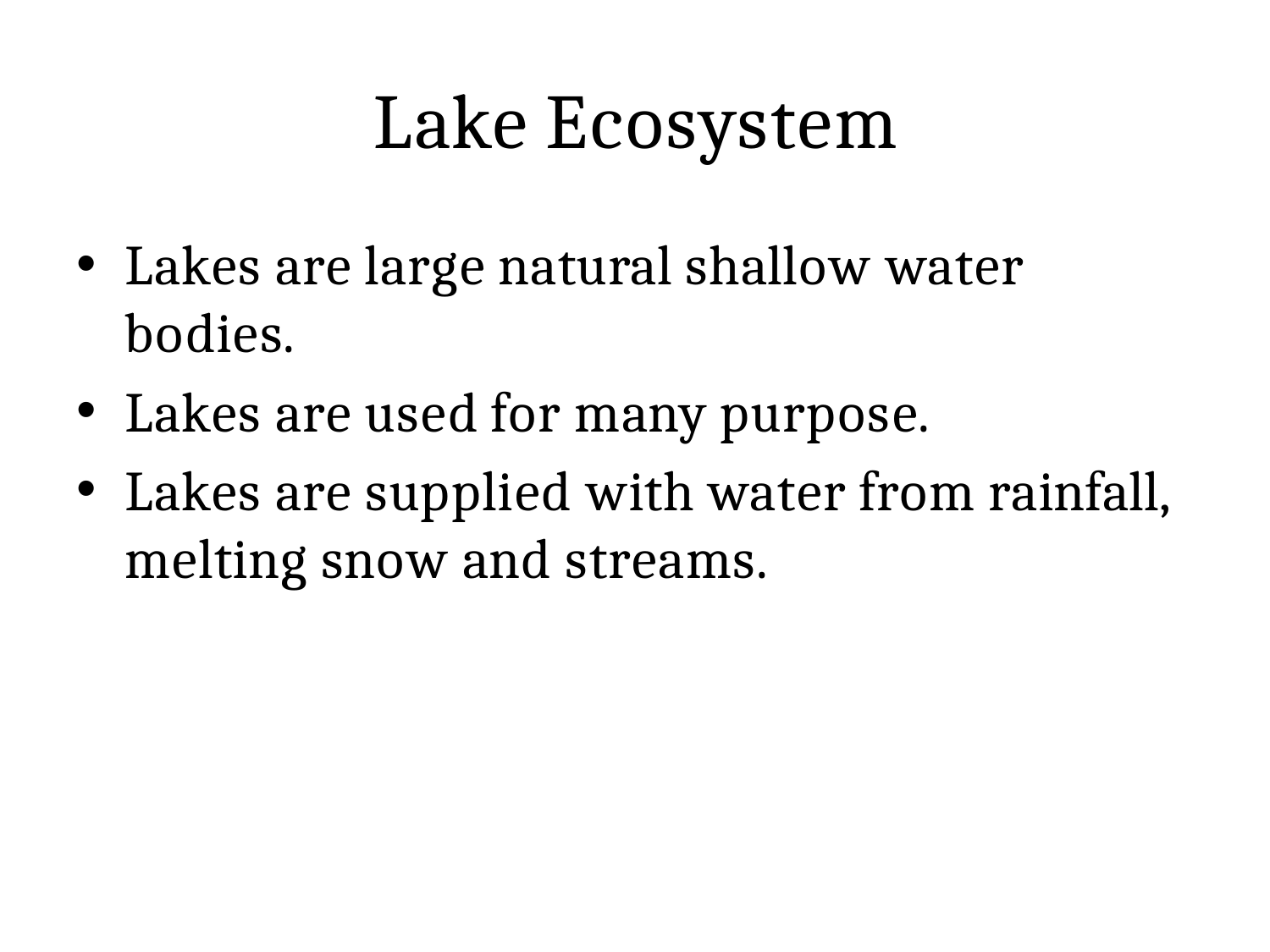

# Lake Ecosystem
Lakes are large natural shallow water bodies.
Lakes are used for many purpose.
Lakes are supplied with water from rainfall, melting snow and streams.